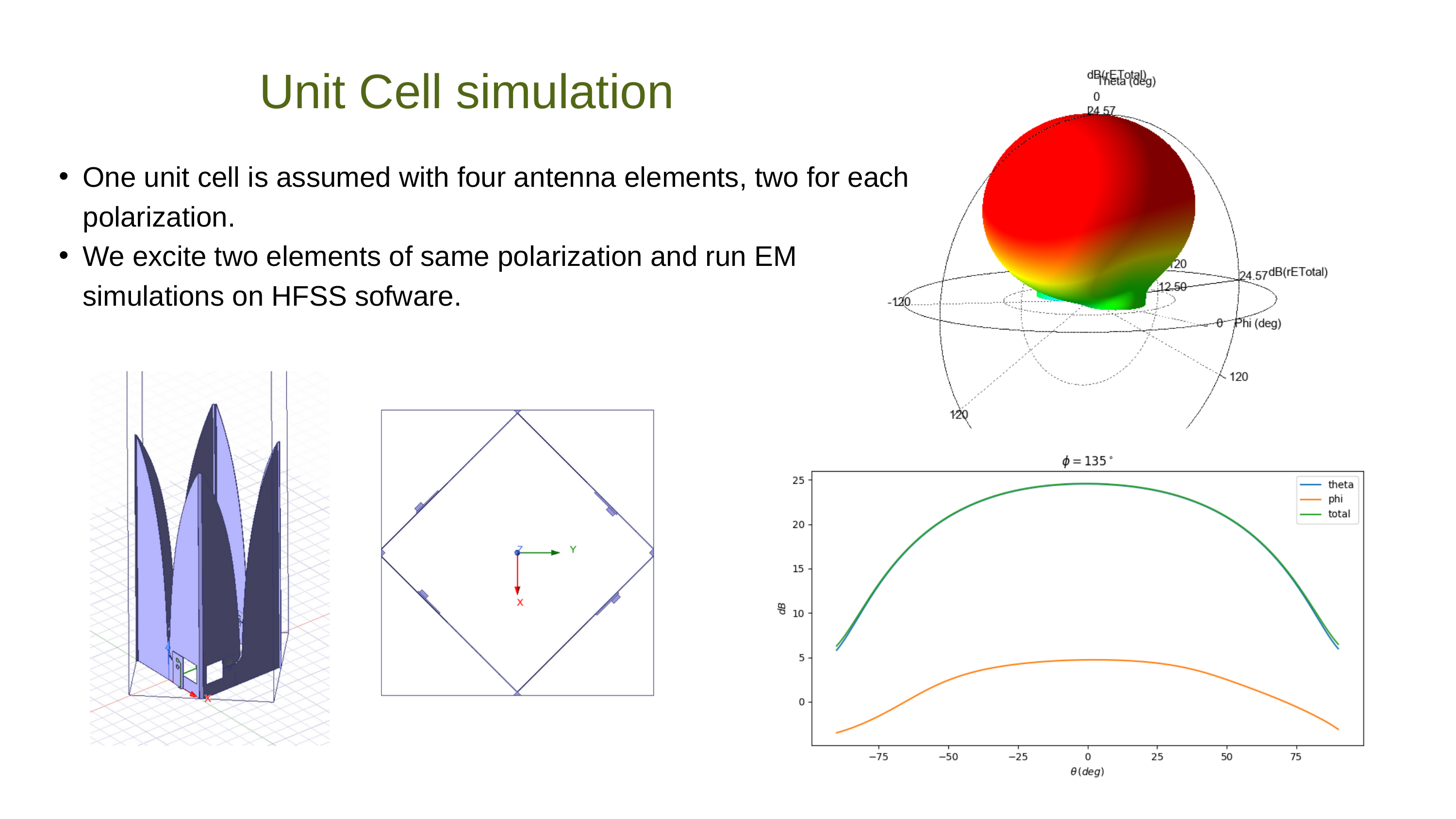

Unit Cell simulation
One unit cell is assumed with four antenna elements, two for each polarization.
We excite two elements of same polarization and run EM simulations on HFSS sofware.